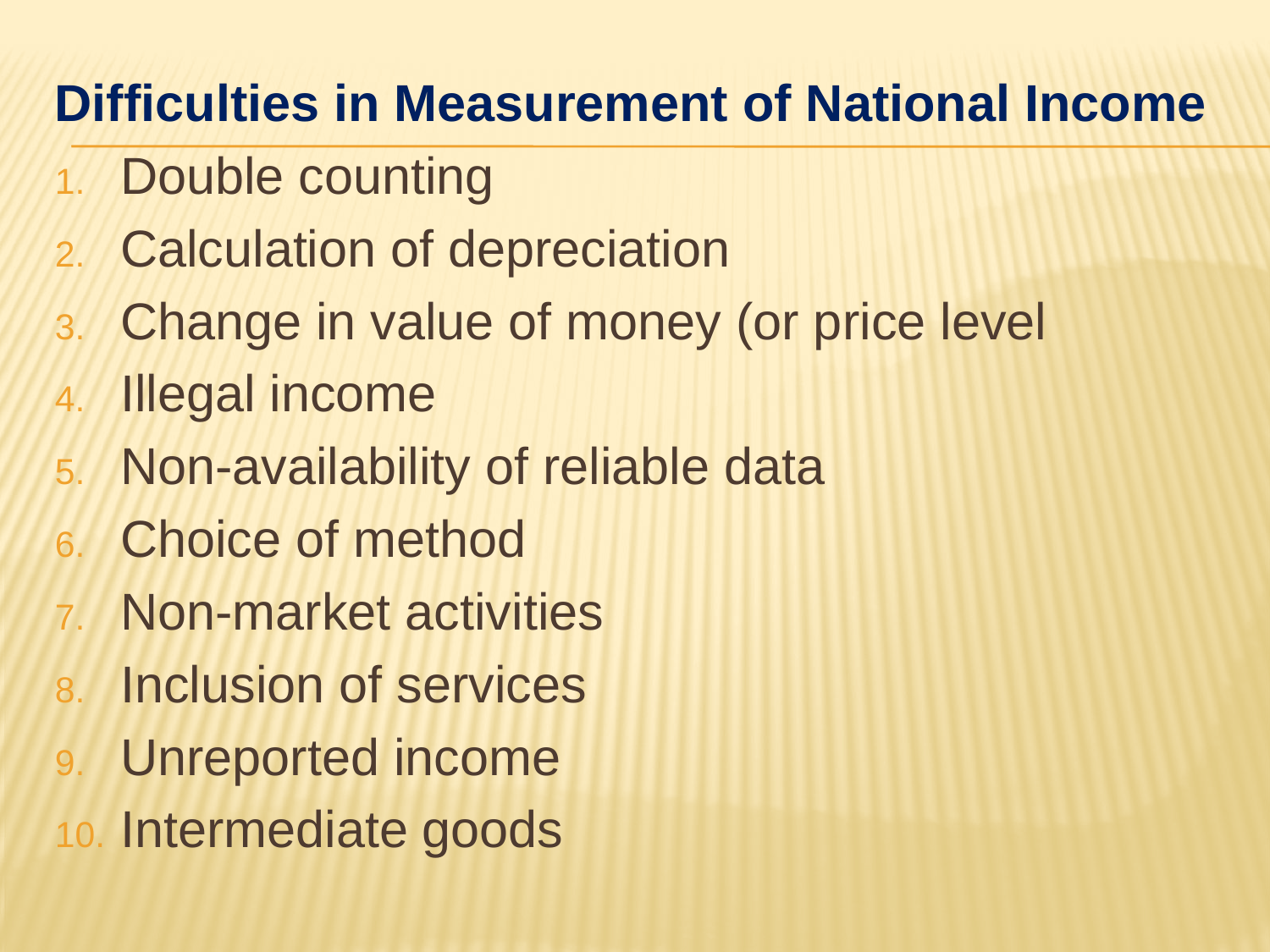

Difficulties in Measurement of National Income
Double counting
Calculation of depreciation
Change in value of money (or price level
Illegal income
Non-availability of reliable data
Choice of method
Non-market activities
Inclusion of services
Unreported income
Intermediate goods